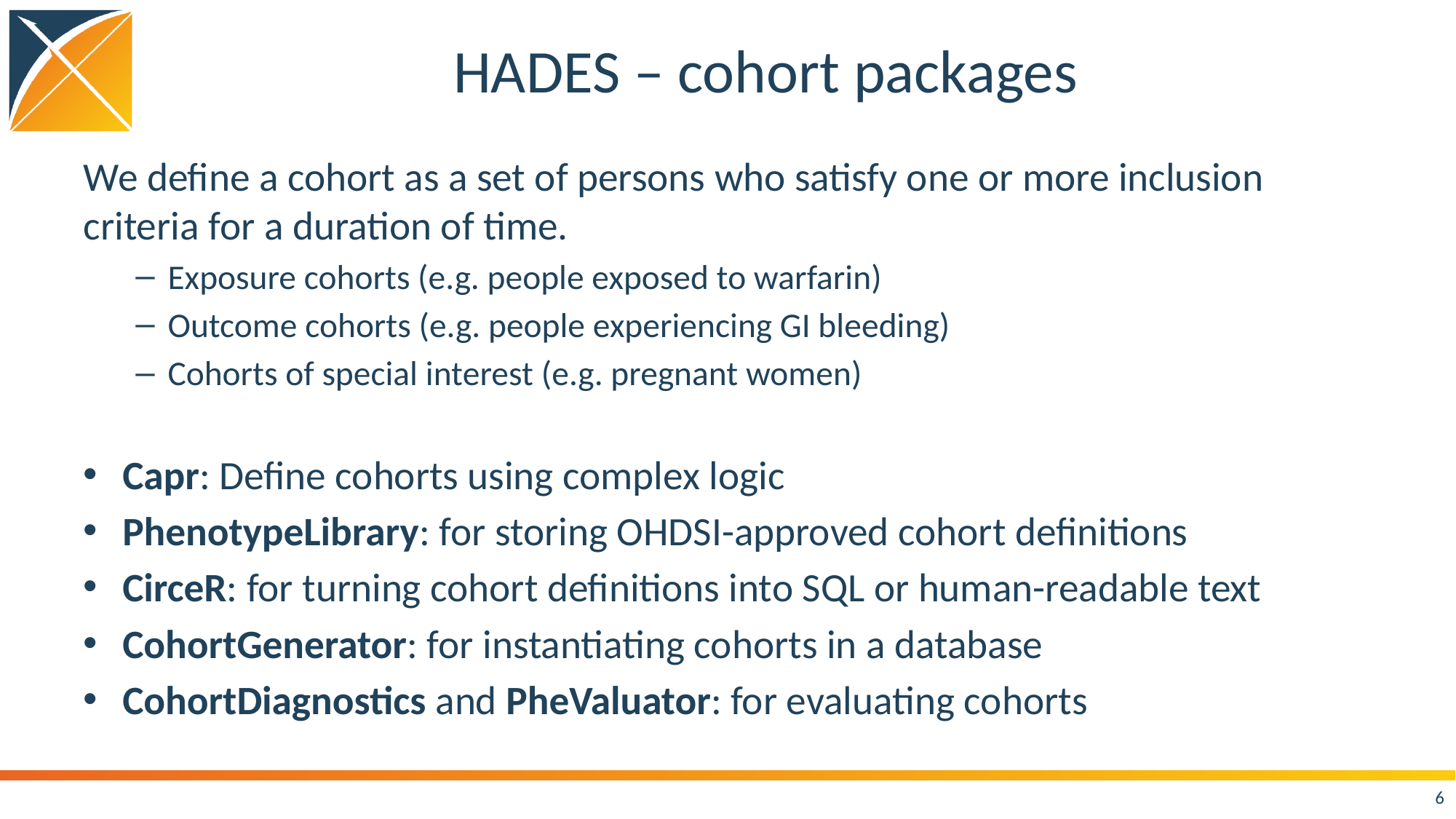

# HADES – cohort packages
We define a cohort as a set of persons who satisfy one or more inclusion criteria for a duration of time.
Exposure cohorts (e.g. people exposed to warfarin)
Outcome cohorts (e.g. people experiencing GI bleeding)
Cohorts of special interest (e.g. pregnant women)

Capr: Define cohorts using complex logic
PhenotypeLibrary: for storing OHDSI-approved cohort definitions
CirceR: for turning cohort definitions into SQL or human-readable text
CohortGenerator: for instantiating cohorts in a database
CohortDiagnostics and PheValuator: for evaluating cohorts

6